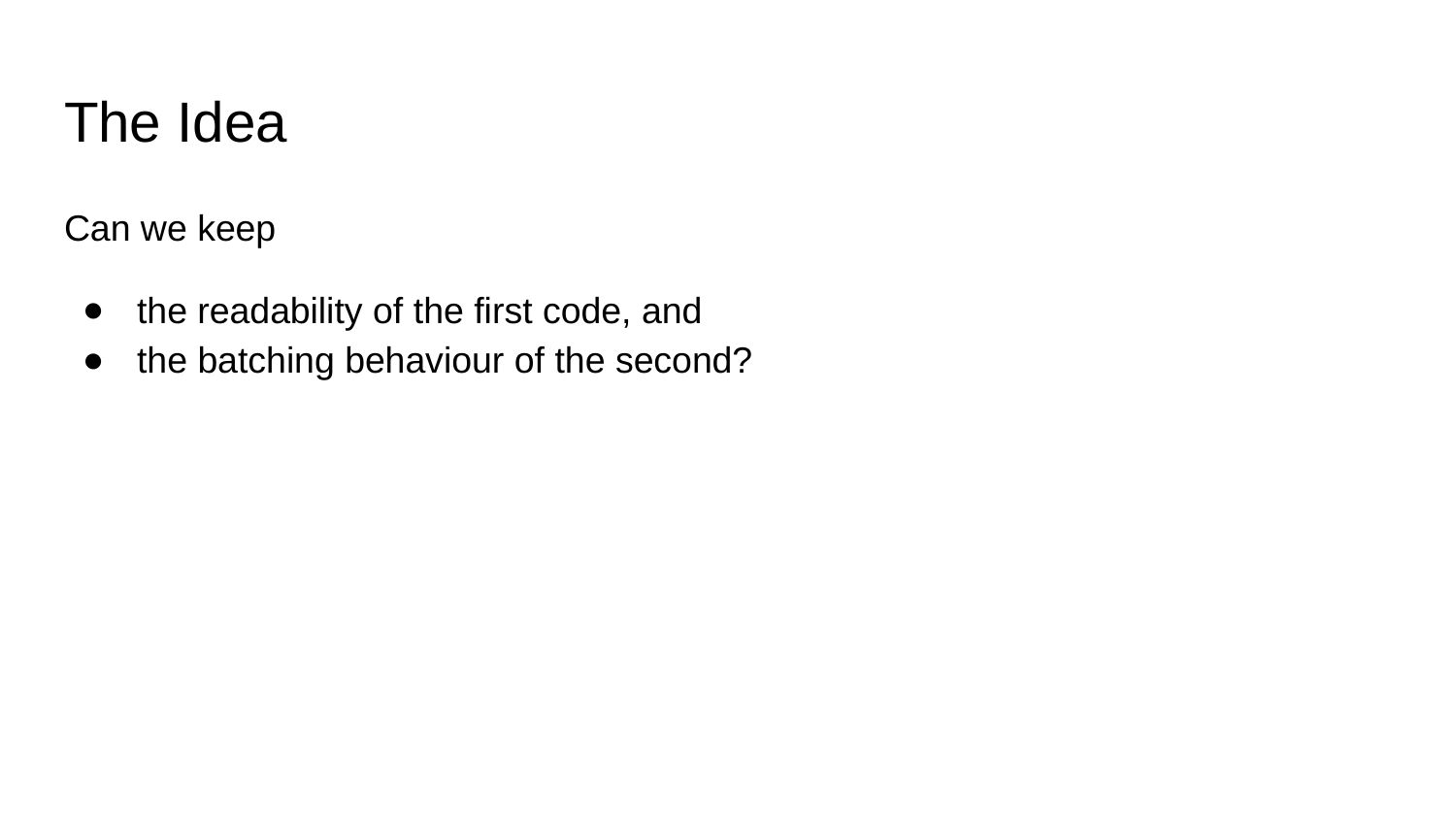

# The Idea
Can we keep
the readability of the first code, and
the batching behaviour of the second?